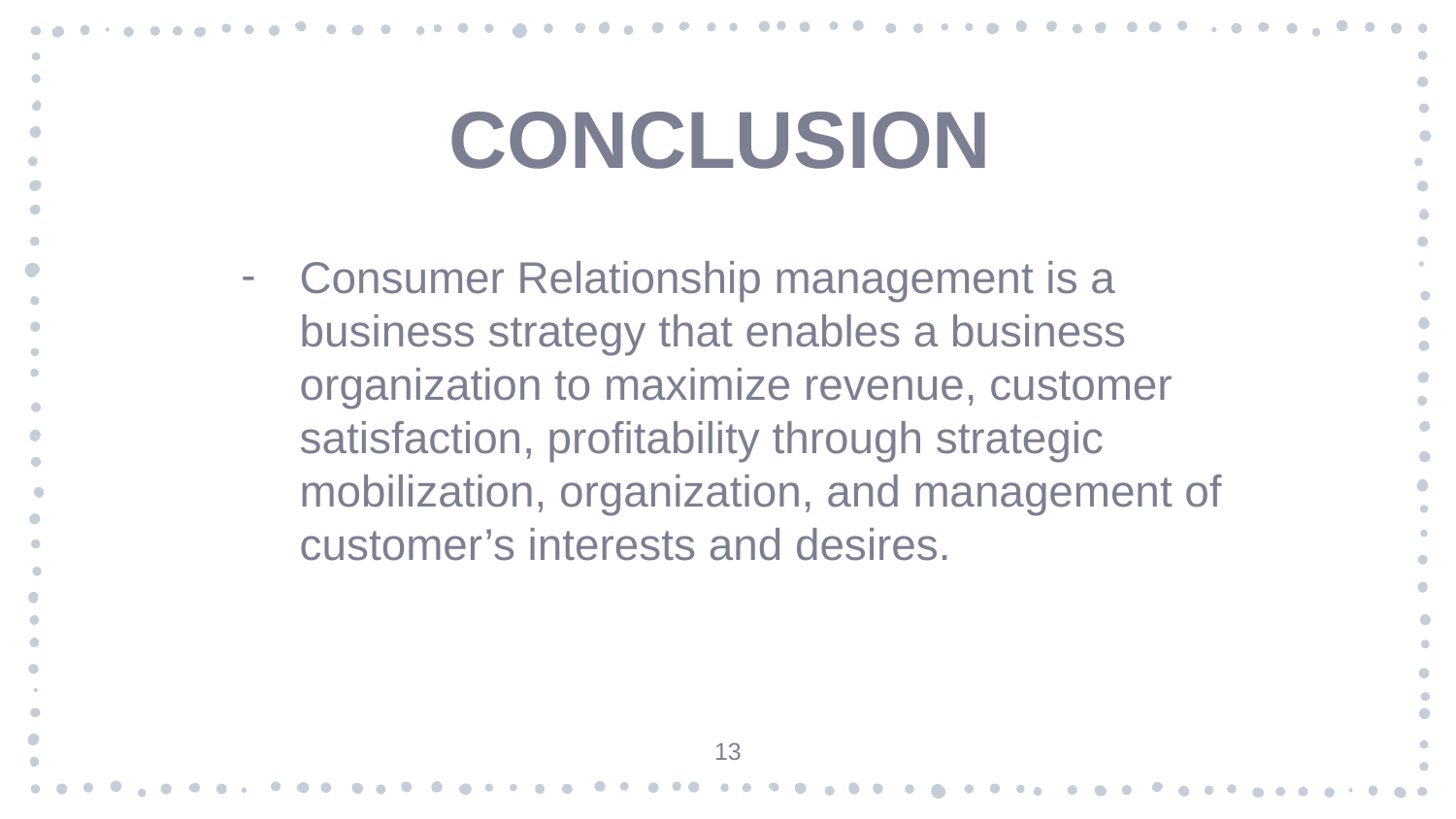

CONCLUSION
Consumer Relationship management is a business strategy that enables a business organization to maximize revenue, customer satisfaction, profitability through strategic mobilization, organization, and management of customer’s interests and desires.
13